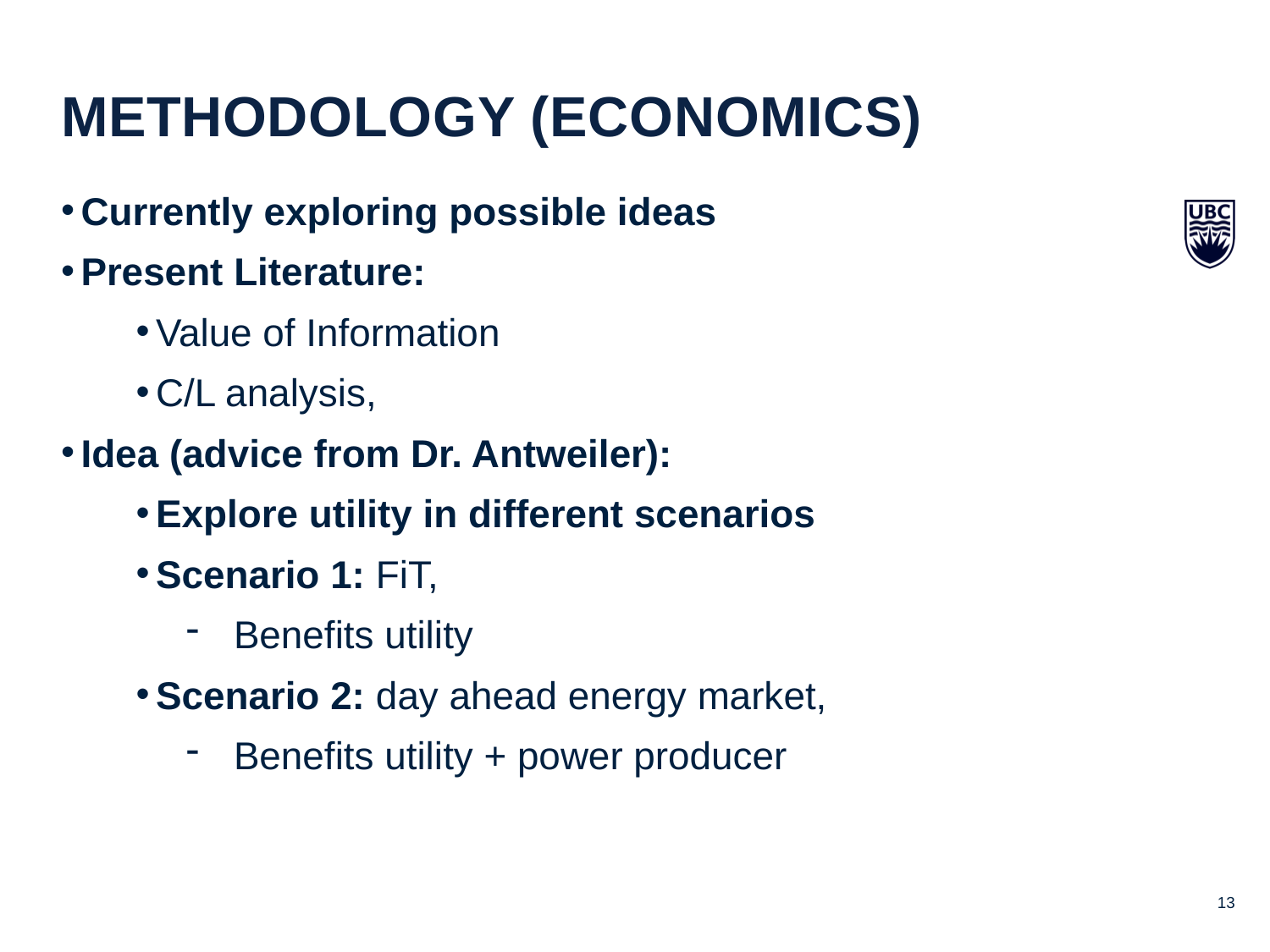

Methodology (economics)
Currently exploring possible ideas
Present Literature:
Value of Information
C/L analysis,
Idea (advice from Dr. Antweiler):
Explore utility in different scenarios
Scenario 1: FiT,
Benefits utility
Scenario 2: day ahead energy market,
Benefits utility + power producer